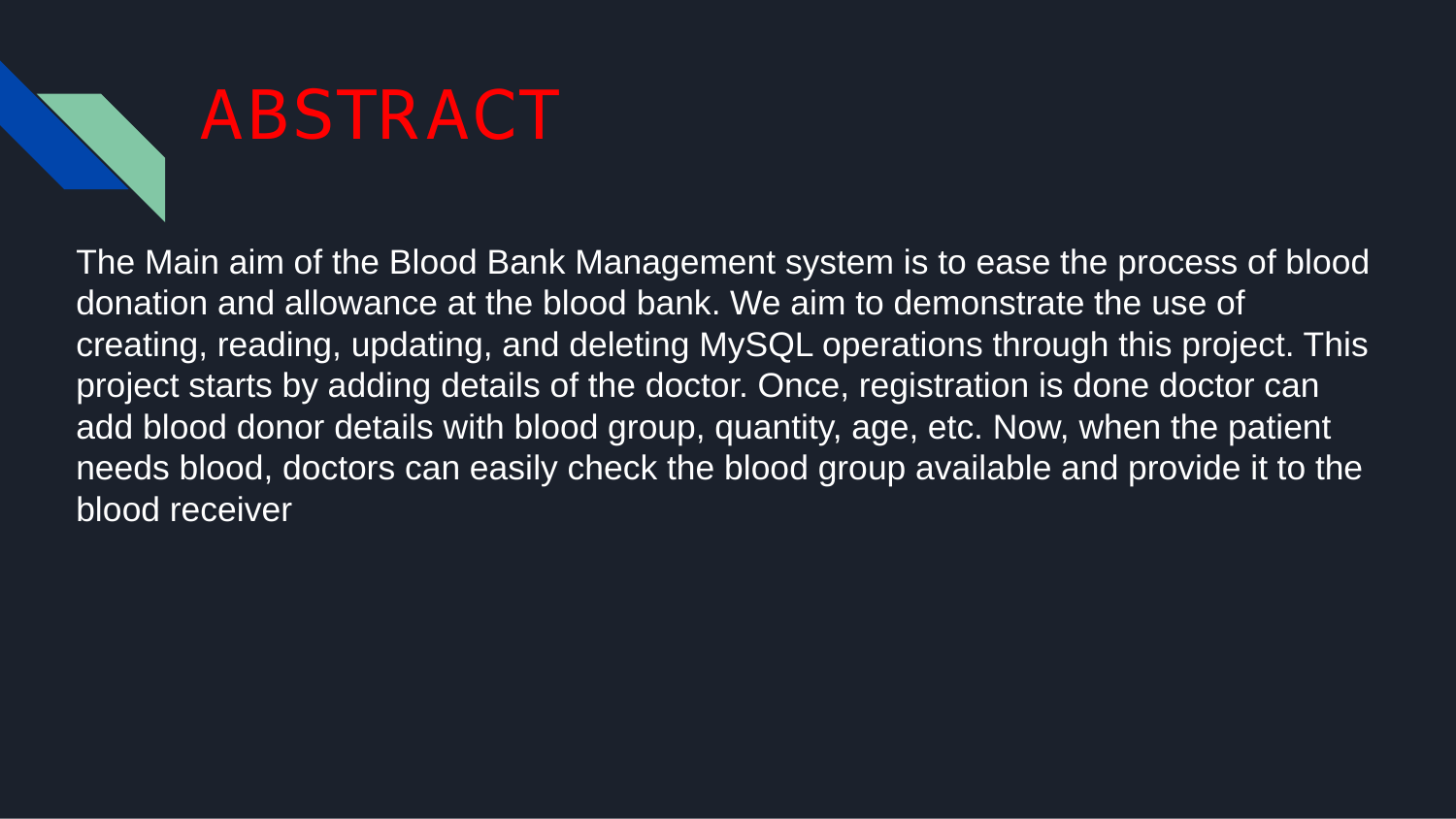

# ABSTRACT
The Main aim of the Blood Bank Management system is to ease the process of blood donation and allowance at the blood bank. We aim to demonstrate the use of creating, reading, updating, and deleting MySQL operations through this project. This project starts by adding details of the doctor. Once, registration is done doctor can add blood donor details with blood group, quantity, age, etc. Now, when the patient needs blood, doctors can easily check the blood group available and provide it to the blood receiver